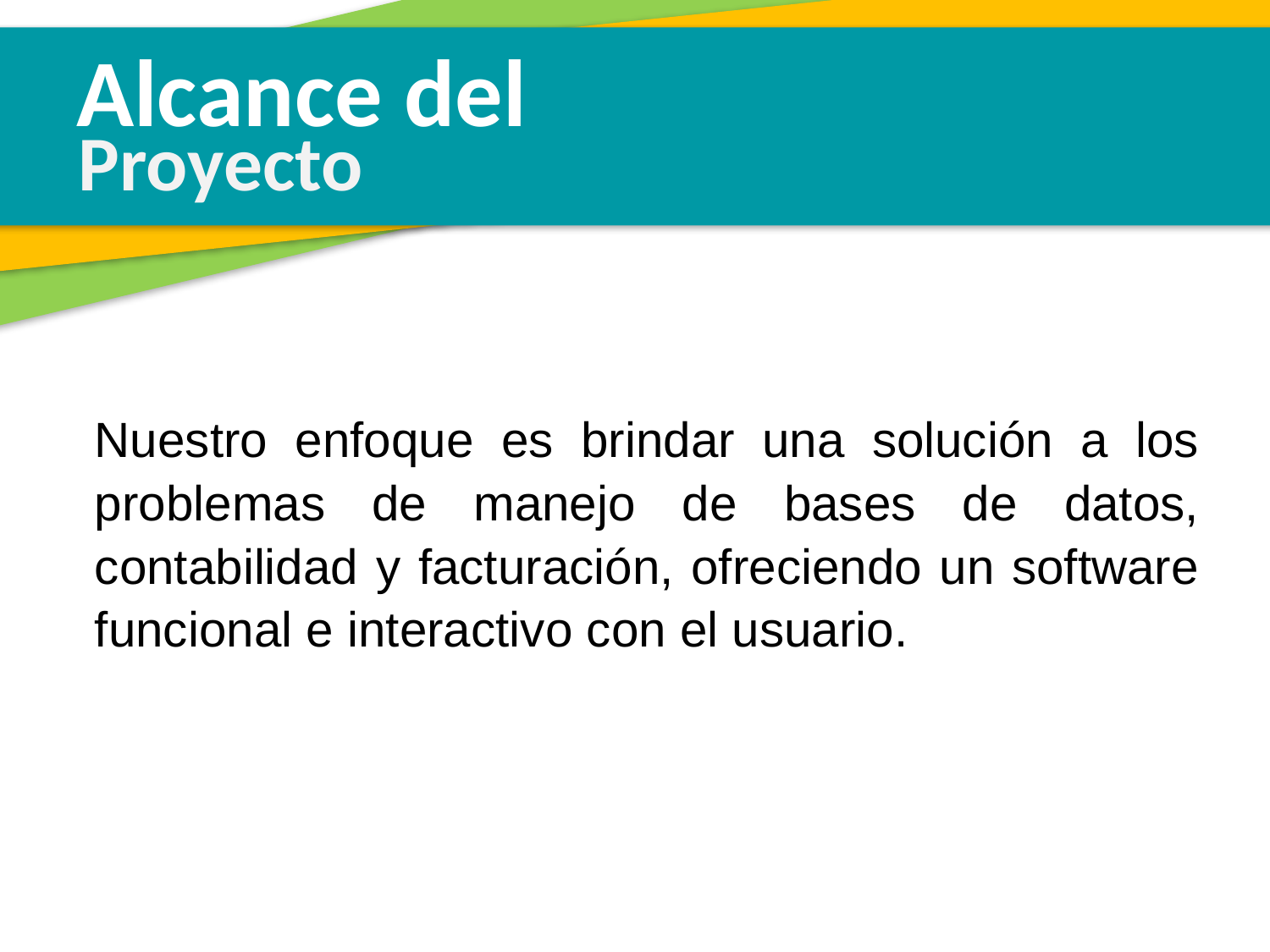

Alcance del
Proyecto
Nuestro enfoque es brindar una solución a los problemas de manejo de bases de datos, contabilidad y facturación, ofreciendo un software funcional e interactivo con el usuario.